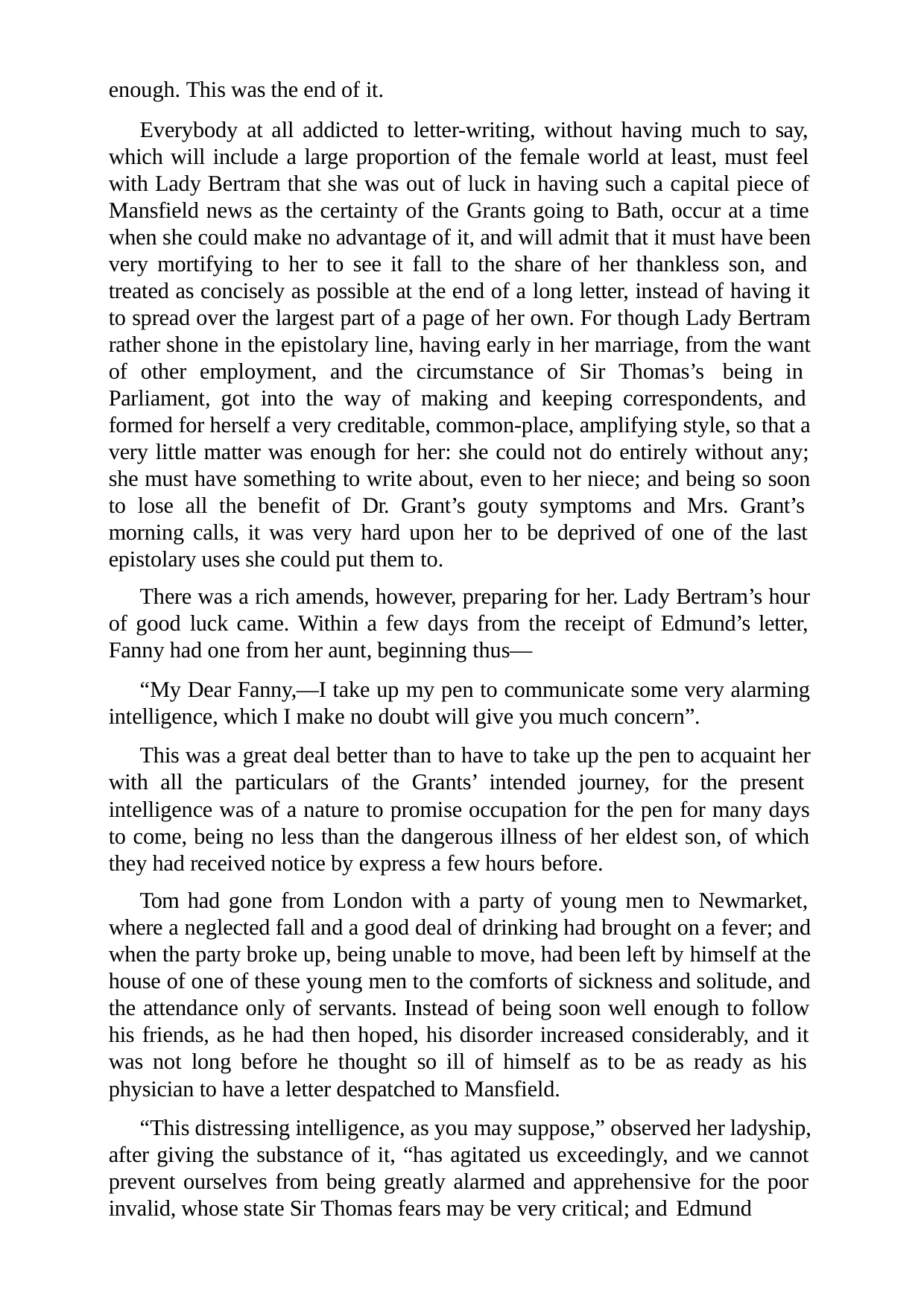

enough. This was the end of it.
Everybody at all addicted to letter-writing, without having much to say,  which will include a large proportion of the female world at least, must feel  with Lady Bertram that she was out of luck in having such a capital piece of  Mansfield news as the certainty of the Grants going to Bath, occur at a time  when she could make no advantage of it, and will admit that it must have been  very mortifying to her to see it fall to the share of her thankless son, and  treated as concisely as possible at the end of a long letter, instead of having it  to spread over the largest part of a page of her own. For though Lady Bertram  rather shone in the epistolary line, having early in her marriage, from the want  of other employment, and the circumstance of Sir Thomas’s being in  Parliament, got into the way of making and keeping correspondents, and  formed for herself a very creditable, common-place, amplifying style, so that a  very little matter was enough for her: she could not do entirely without any;  she must have something to write about, even to her niece; and being so soon  to lose all the benefit of Dr. Grant’s gouty symptoms and Mrs. Grant’s  morning calls, it was very hard upon her to be deprived of one of the last  epistolary uses she could put them to.
There was a rich amends, however, preparing for her. Lady Bertram’s hour  of good luck came. Within a few days from the receipt of Edmund’s letter,  Fanny had one from her aunt, beginning thus—
“My Dear Fanny,—I take up my pen to communicate some very alarming  intelligence, which I make no doubt will give you much concern”.
This was a great deal better than to have to take up the pen to acquaint her  with all the particulars of the Grants’ intended journey, for the present  intelligence was of a nature to promise occupation for the pen for many days  to come, being no less than the dangerous illness of her eldest son, of which  they had received notice by express a few hours before.
Tom had gone from London with a party of young men to Newmarket,  where a neglected fall and a good deal of drinking had brought on a fever; and  when the party broke up, being unable to move, had been left by himself at the  house of one of these young men to the comforts of sickness and solitude, and  the attendance only of servants. Instead of being soon well enough to follow  his friends, as he had then hoped, his disorder increased considerably, and it  was not long before he thought so ill of himself as to be as ready as his  physician to have a letter despatched to Mansfield.
“This distressing intelligence, as you may suppose,” observed her ladyship,  after giving the substance of it, “has agitated us exceedingly, and we cannot  prevent ourselves from being greatly alarmed and apprehensive for the poor  invalid, whose state Sir Thomas fears may be very critical; and Edmund